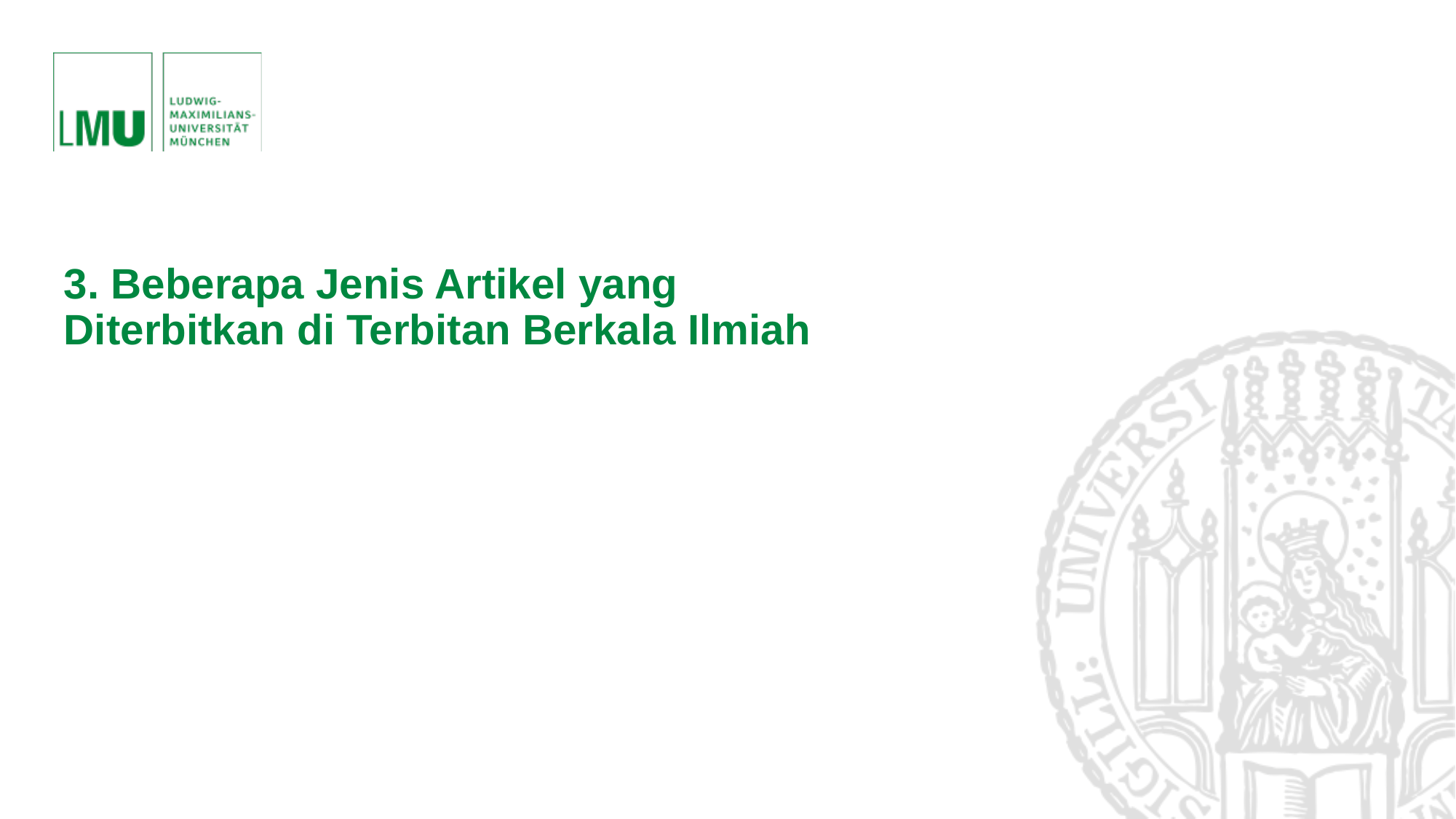

# 3. Beberapa Jenis Artikel yang Diterbitkan di Terbitan Berkala Ilmiah